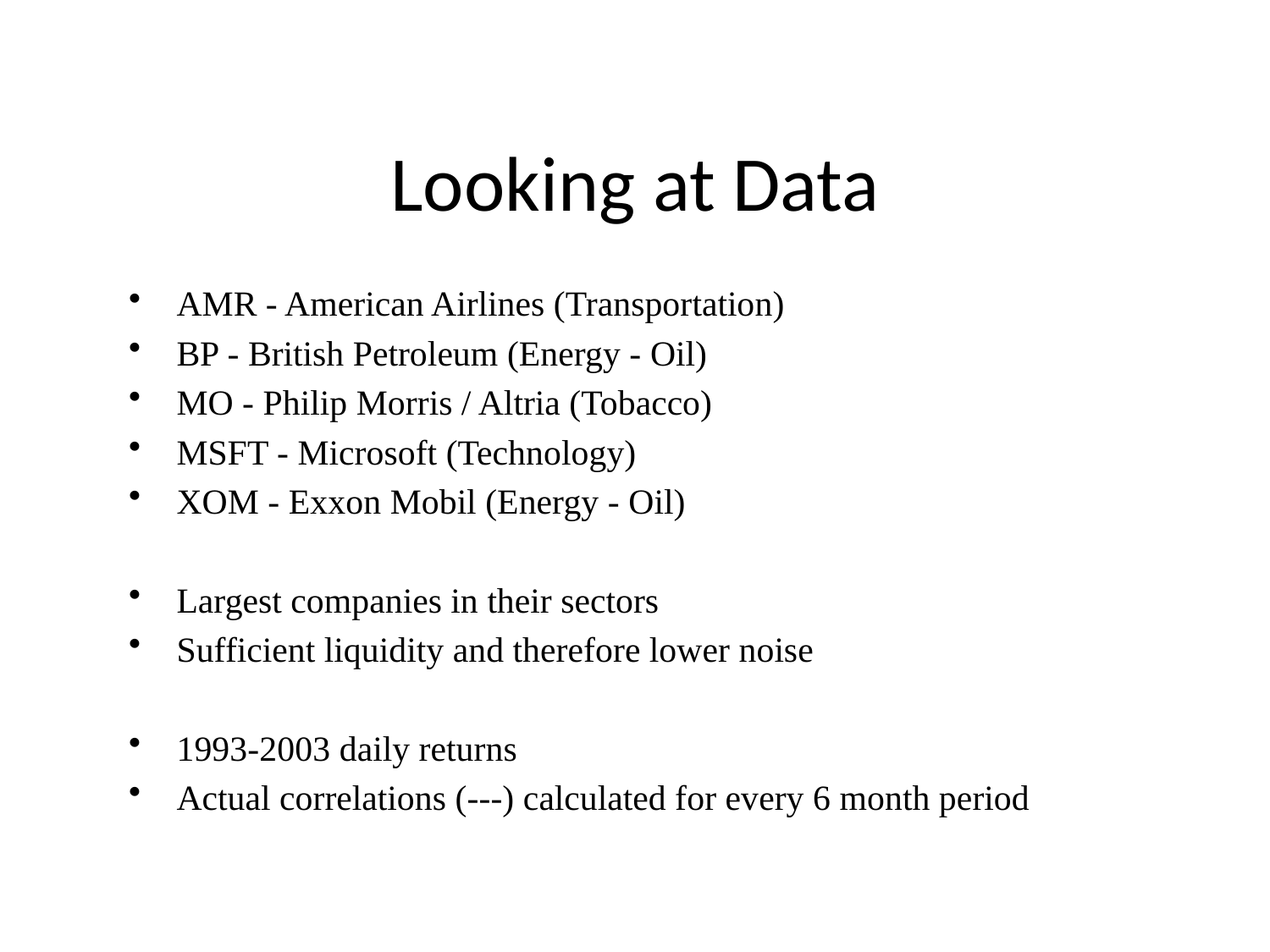

# Looking at Data
AMR - American Airlines (Transportation)
BP - British Petroleum (Energy - Oil)
MO - Philip Morris / Altria (Tobacco)
MSFT - Microsoft (Technology)
XOM - Exxon Mobil (Energy - Oil)

Largest companies in their sectors
Sufficient liquidity and therefore lower noise

1993-2003 daily returns
Actual correlations (---) calculated for every 6 month period